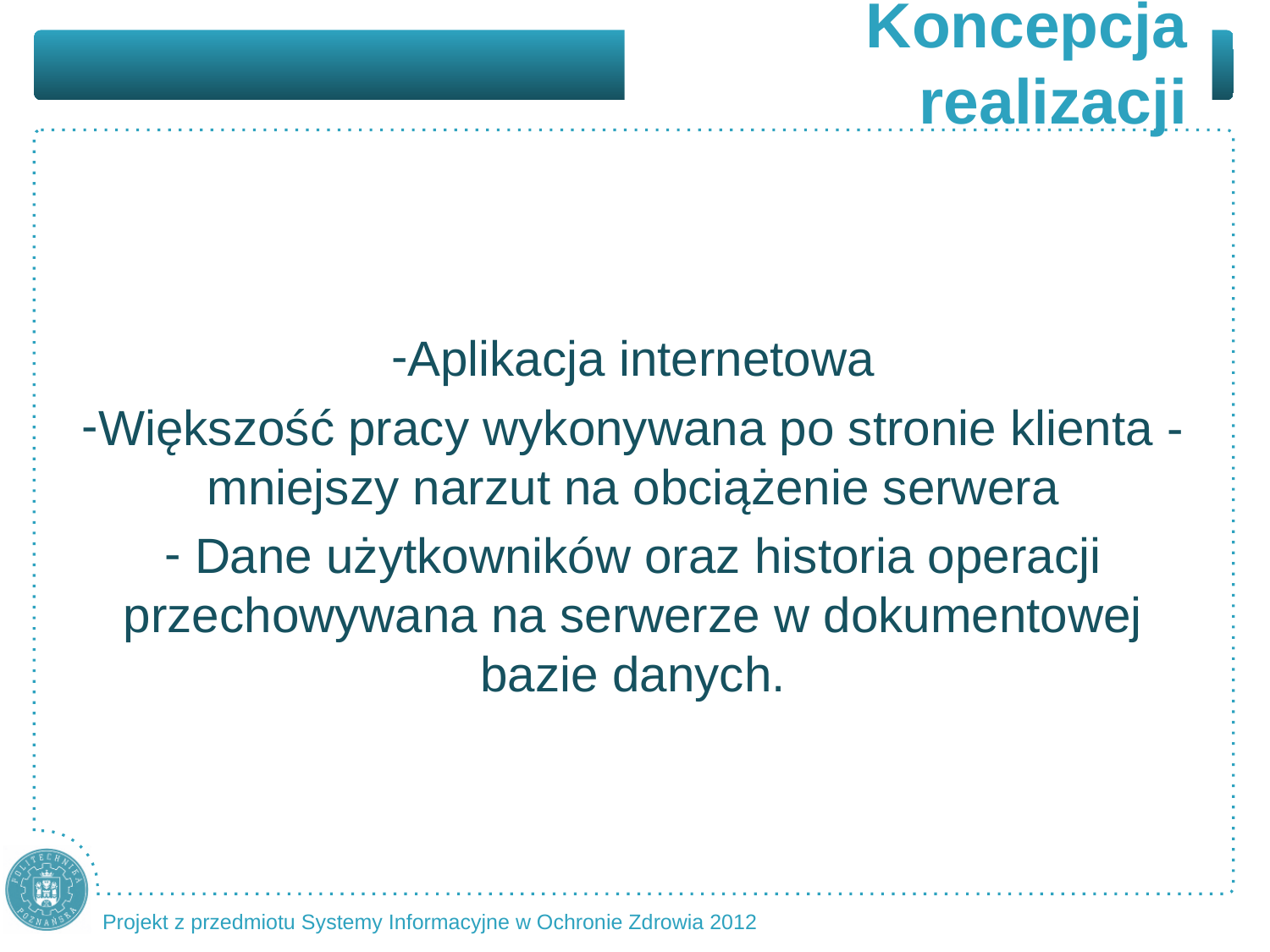

Aplikacja internetowa
Większość pracy wykonywana po stronie klienta - mniejszy narzut na obciążenie serwera
 Dane użytkowników oraz historia operacji przechowywana na serwerze w dokumentowej bazie danych.

Projekt z przedmiotu Systemy Informacyjne w Ochronie Zdrowia 2012